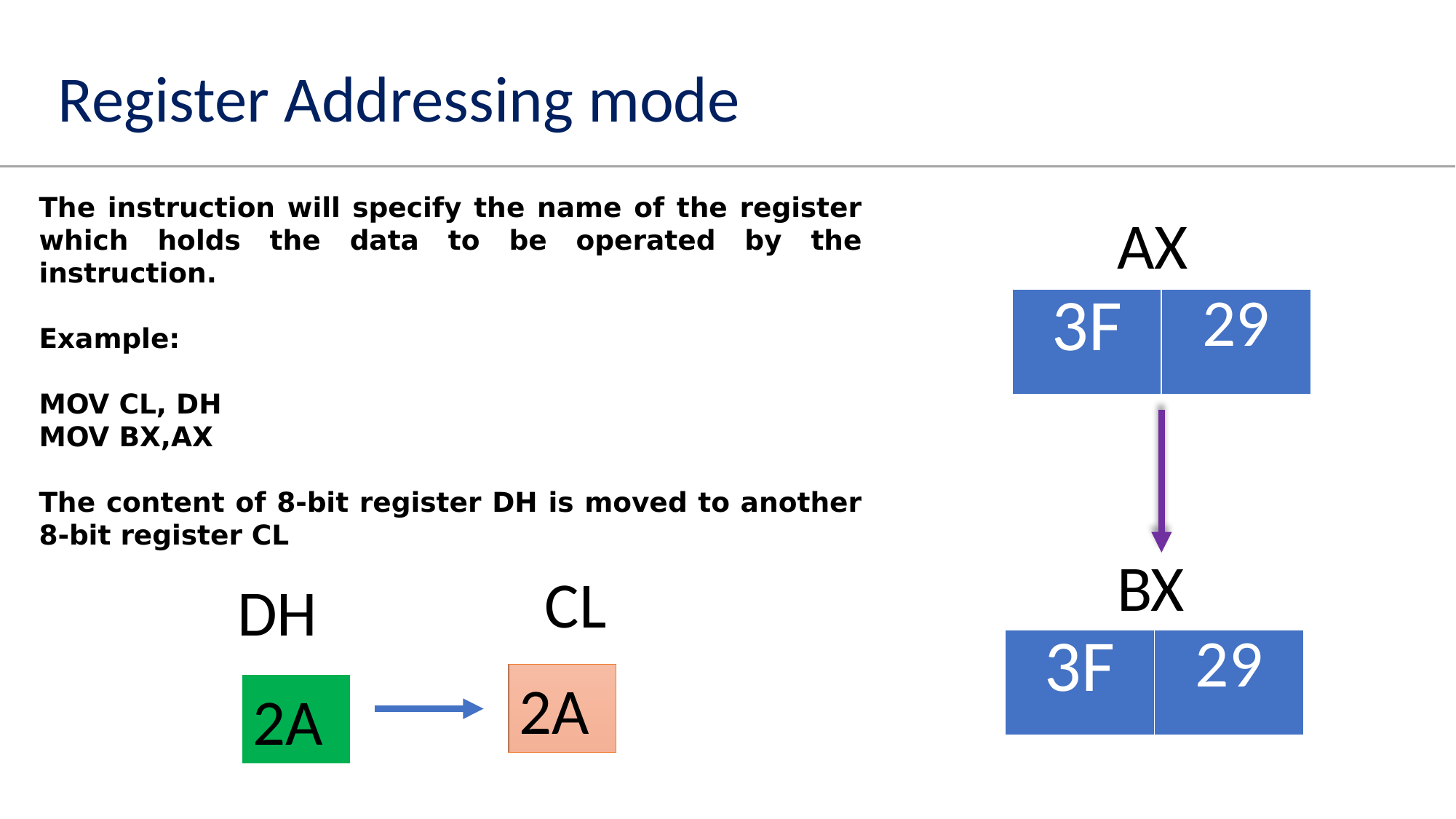

# Register Addressing mode
The instruction will specify the name of the register which holds the data to be operated by the instruction.

Example:

MOV CL, DH
MOV BX,AX

The content of 8-bit register DH is moved to another 8-bit register CL

AX
| 3F | 29 |
| --- | --- |
BX
CL
DH
| 3F | 29 |
| --- | --- |
2A
2A